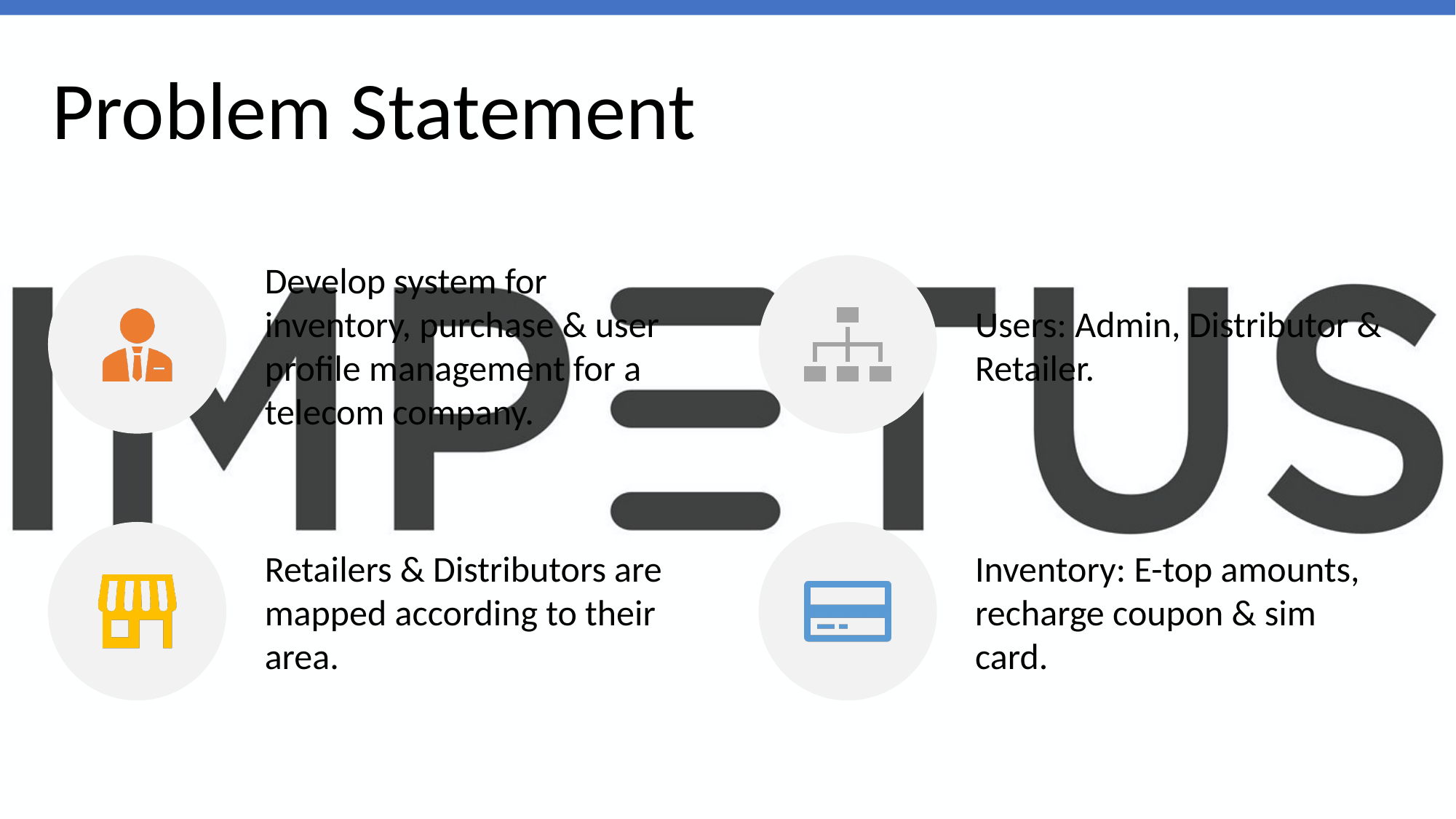

Problem Statement
Develop system for inventory, purchase & user profile management for a telecom company.
Users: Admin, Distributor & Retailer.
Retailers & Distributors are mapped according to their area.
Inventory: E-top amounts, recharge coupon & sim card.